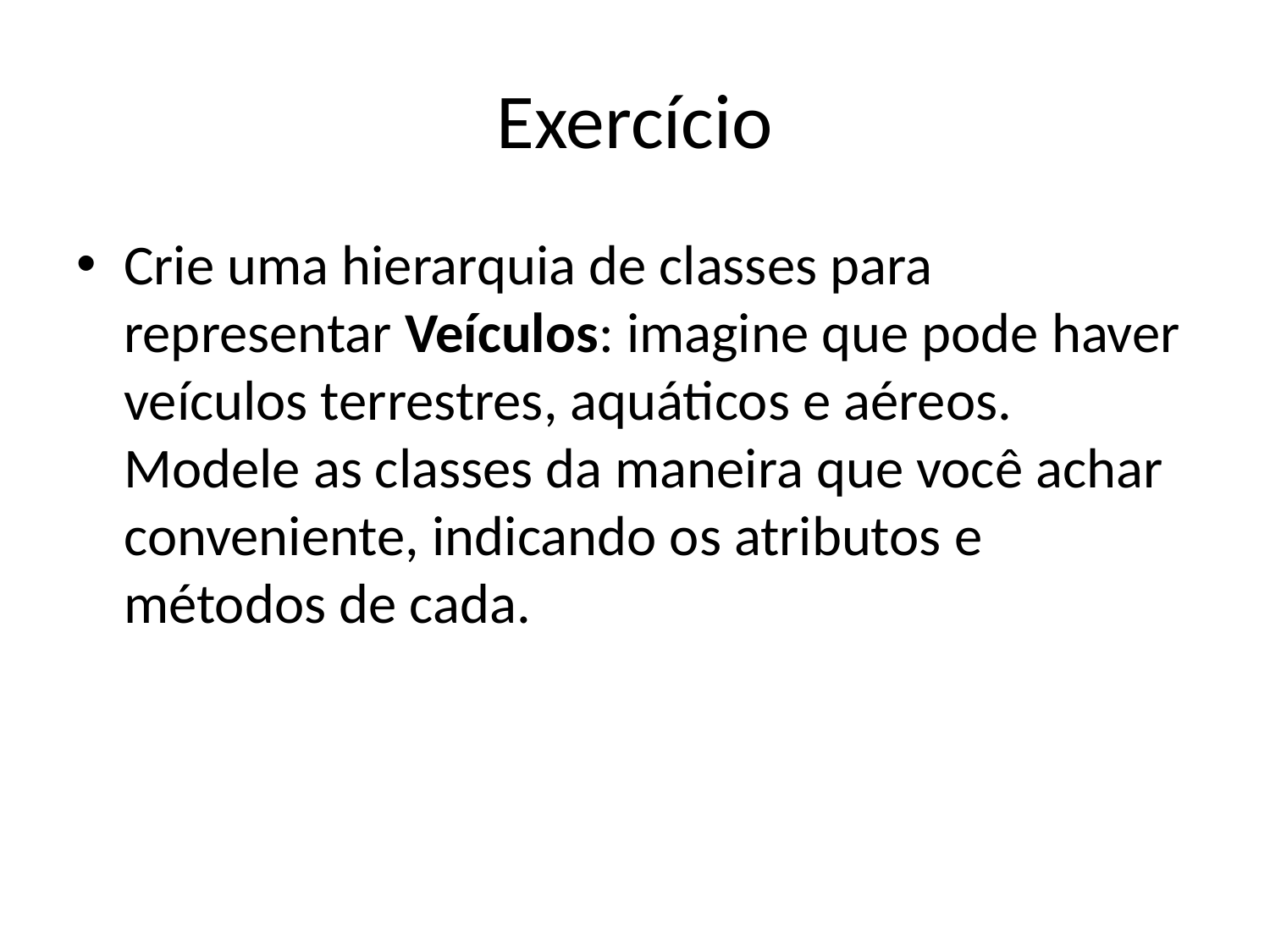

# Exercício
Crie uma hierarquia de classes para representar Veículos: imagine que pode haver veículos terrestres, aquáticos e aéreos. Modele as classes da maneira que você achar conveniente, indicando os atributos e métodos de cada.